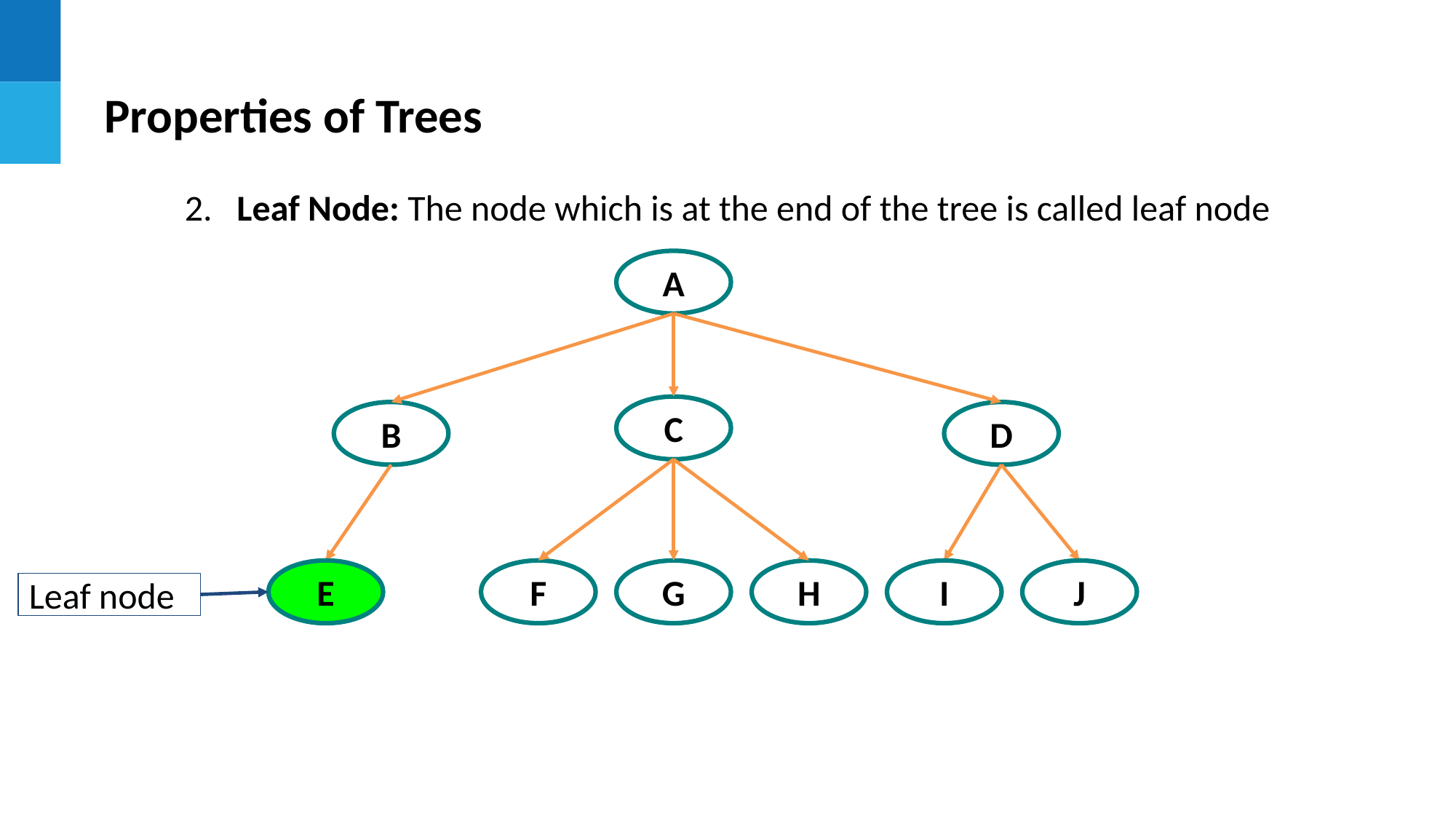

Properties of Trees
2.   Leaf Node: The node which is at the end of the tree is called leaf node
A
C
B
D
E
F
G
H
I
J
Leaf node